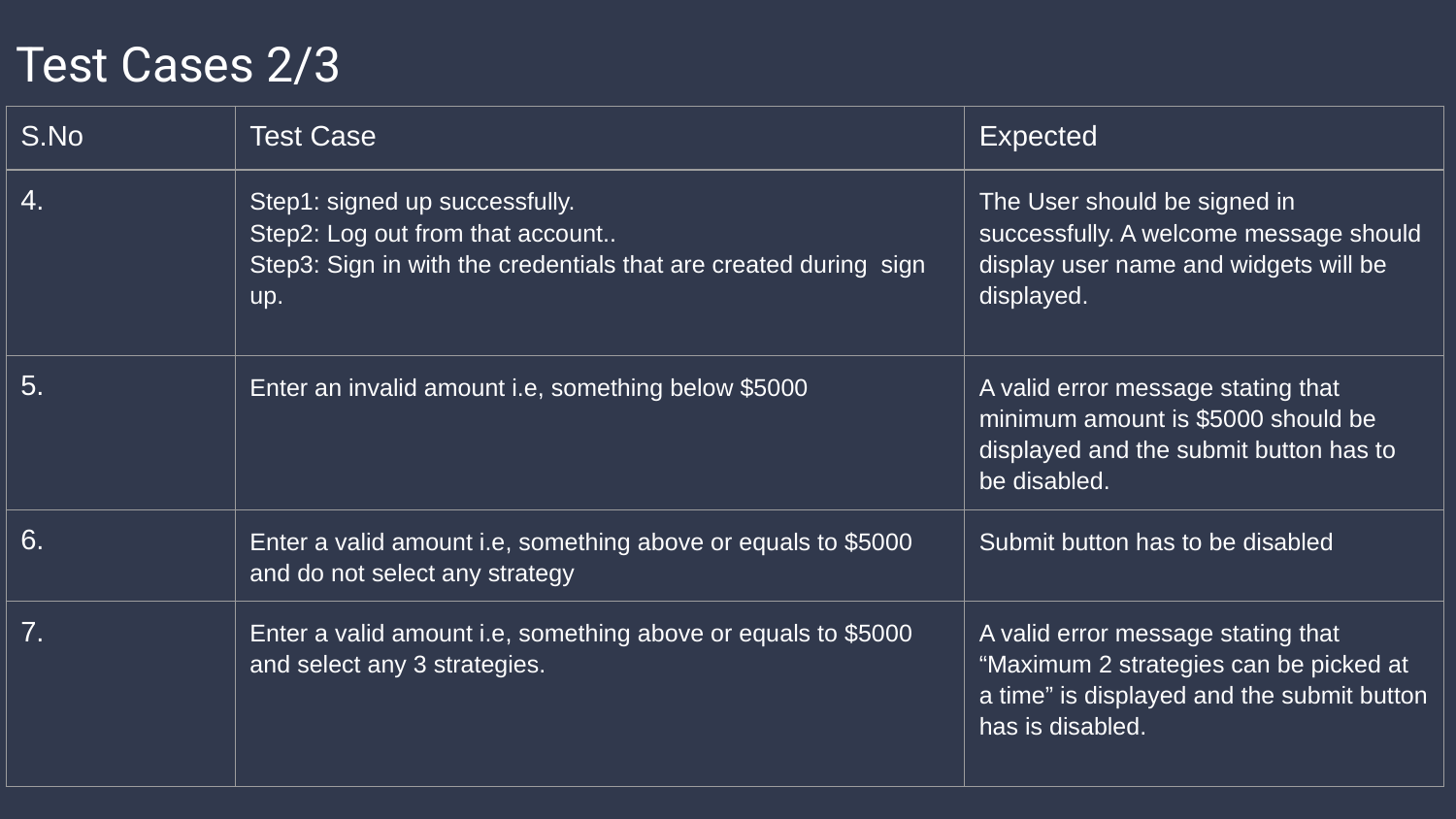

Test Cases 2/3
| S.No | Test Case | Expected |
| --- | --- | --- |
| 4. | Step1: signed up successfully. Step2: Log out from that account.. Step3: Sign in with the credentials that are created during sign up. | The User should be signed in successfully. A welcome message should display user name and widgets will be displayed. |
| 5. | Enter an invalid amount i.e, something below $5000 | A valid error message stating that minimum amount is $5000 should be displayed and the submit button has to be disabled. |
| 6. | Enter a valid amount i.e, something above or equals to $5000 and do not select any strategy | Submit button has to be disabled |
| 7. | Enter a valid amount i.e, something above or equals to $5000 and select any 3 strategies. | A valid error message stating that “Maximum 2 strategies can be picked at a time” is displayed and the submit button has is disabled. |